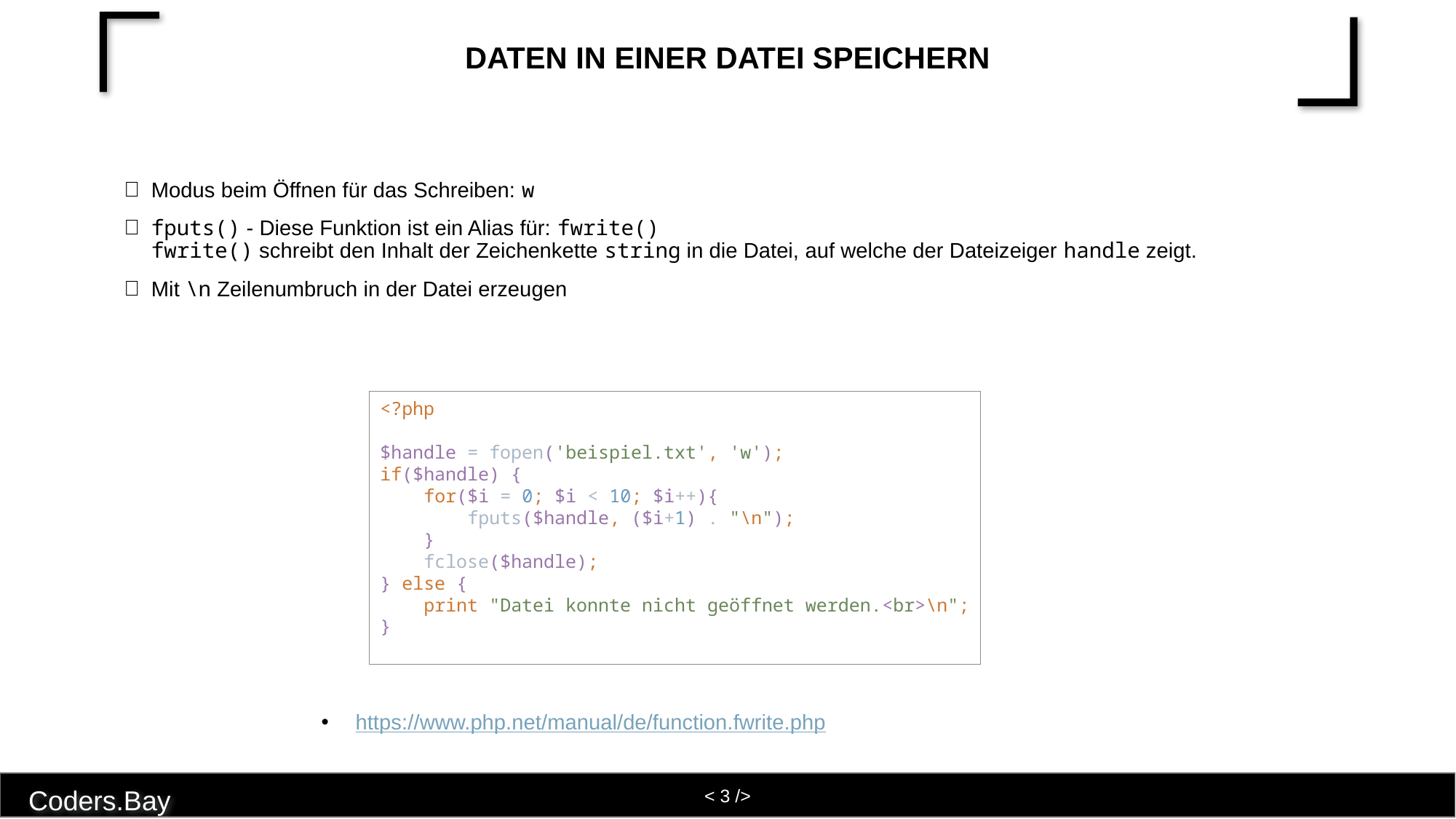

# Daten in einer Datei speichern
Modus beim Öffnen für das Schreiben: w
fputs() - Diese Funktion ist ein Alias für: fwrite()
fwrite() schreibt den Inhalt der Zeichenkette string in die Datei, auf welche der Dateizeiger handle zeigt.
Mit \n Zeilenumbruch in der Datei erzeugen
<?php
$handle = fopen('beispiel.txt', 'w');
if($handle) {
    for($i = 0; $i < 10; $i++){
        fputs($handle, ($i+1) . "\n");
    }
    fclose($handle);
} else {
    print "Datei konnte nicht geöffnet werden.<br>\n";
}
https://www.php.net/manual/de/function.fwrite.php